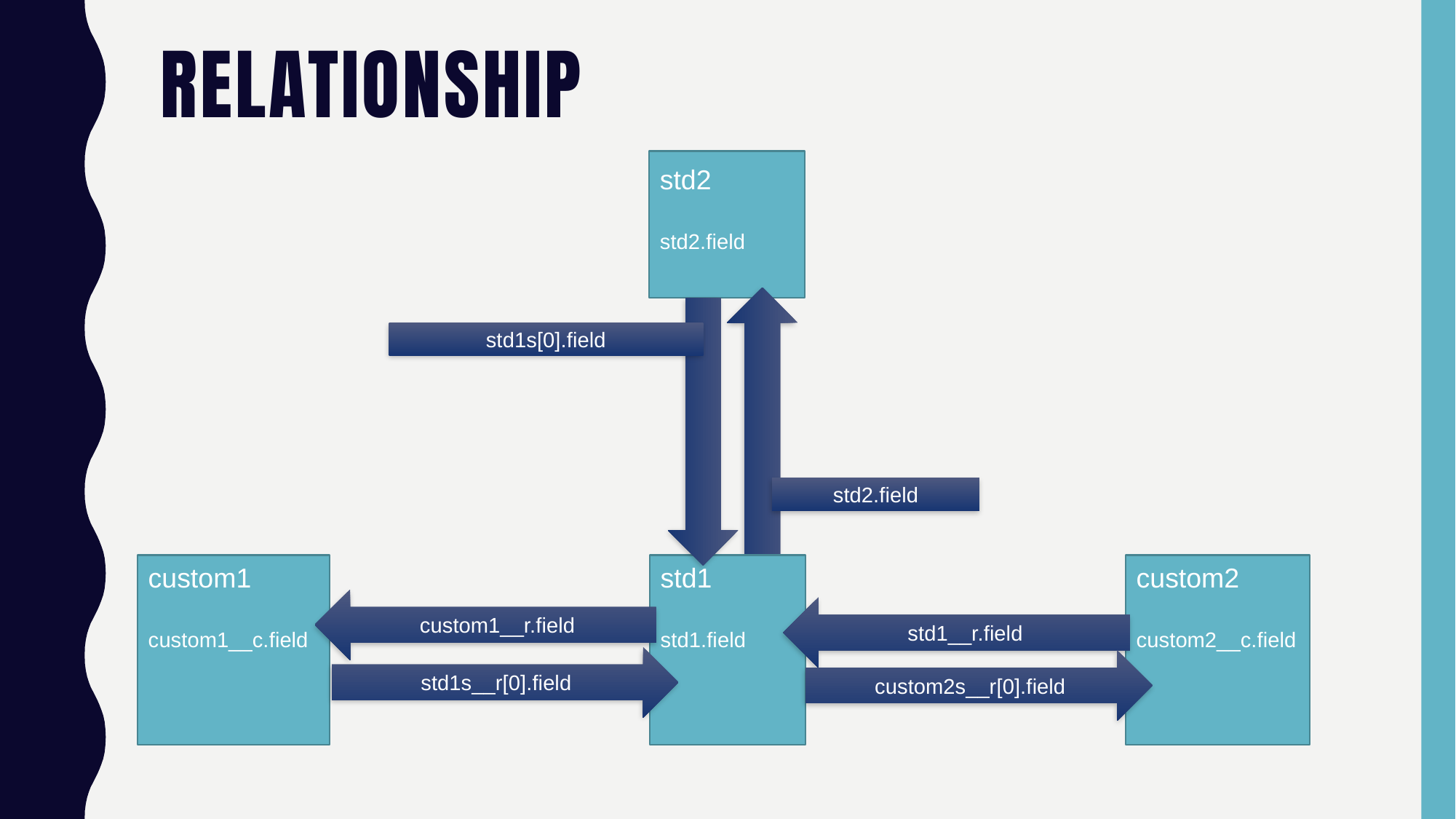

# Relationship
std2

std2.field

std1s[0].field

std2.field
custom1

custom1__c.field

std1

std1.field
custom2

custom2__c.field
 custom1__r.field
std1__r.field
std1s__r[0].field
custom2s__r[0].field